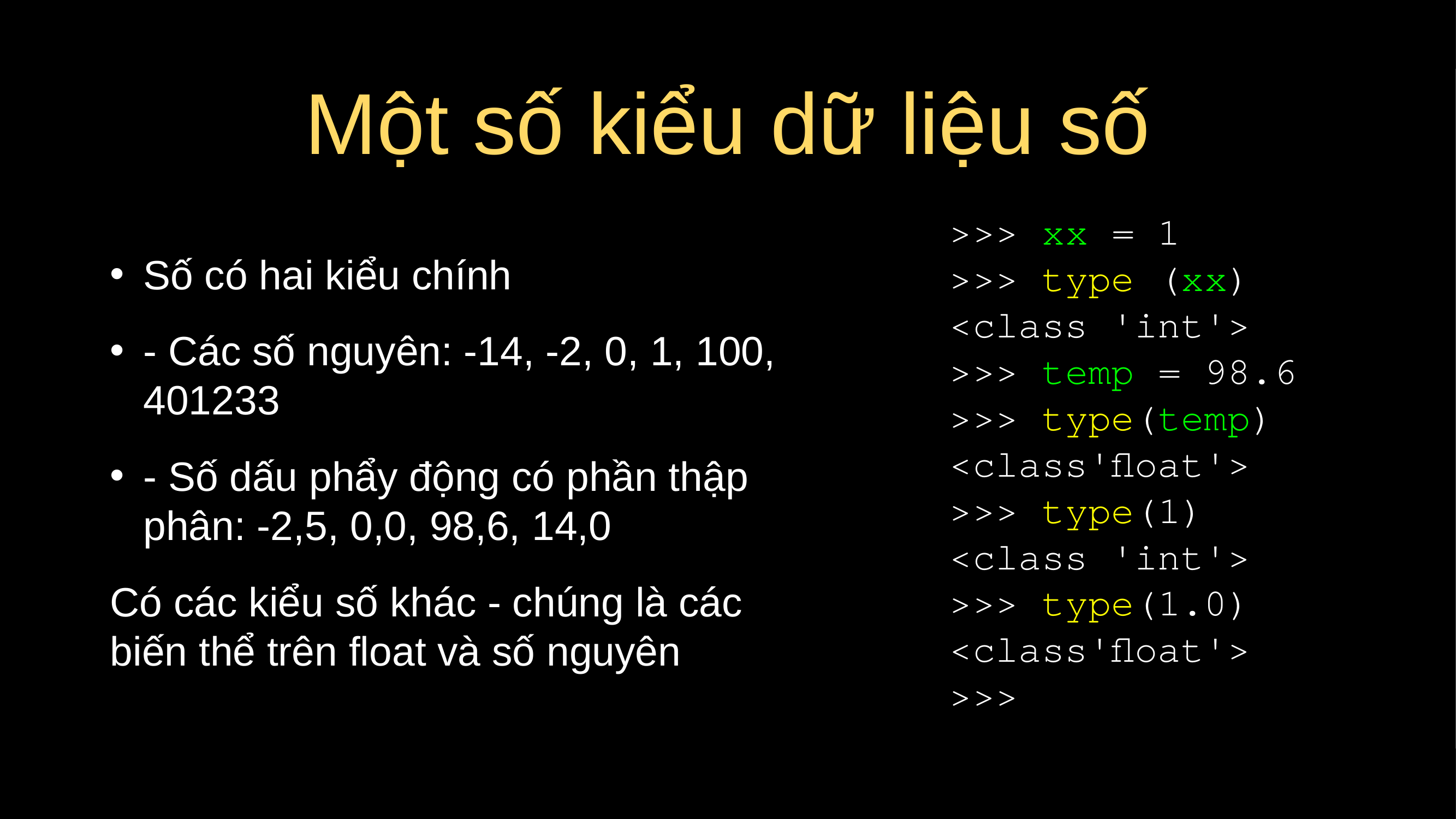

# Một số kiểu dữ liệu số
Số có hai kiểu chính
- Các số nguyên: -14, -2, 0, 1, 100, 401233
- Số dấu phẩy động có phần thập phân: -2,5, 0,0, 98,6, 14,0
Có các kiểu số khác - chúng là các biến thể trên float và số nguyên
>>> xx = 1
>>> type (xx)
<class 'int'>
>>> temp = 98.6
>>> type(temp)
<class'float'>
>>> type(1)
<class 'int'>
>>> type(1.0)
<class'float'>
>>>